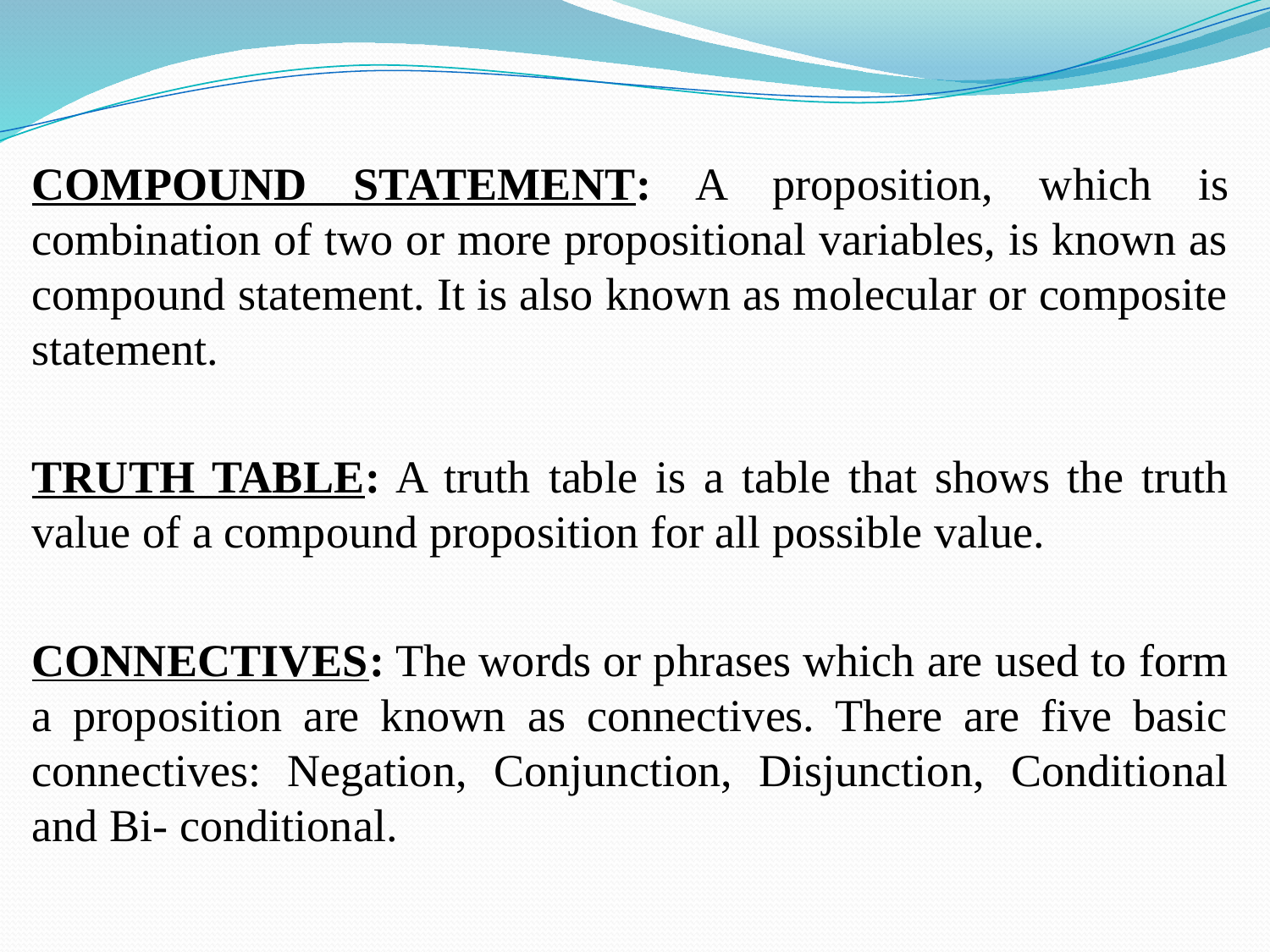

#
COMPOUND STATEMENT: A proposition, which is combination of two or more propositional variables, is known as compound statement. It is also known as molecular or composite statement.

TRUTH TABLE: A truth table is a table that shows the truth value of a compound proposition for all possible value.

CONNECTIVES: The words or phrases which are used to form a proposition are known as connectives. There are five basic connectives: Negation, Conjunction, Disjunction, Conditional and Bi- conditional.